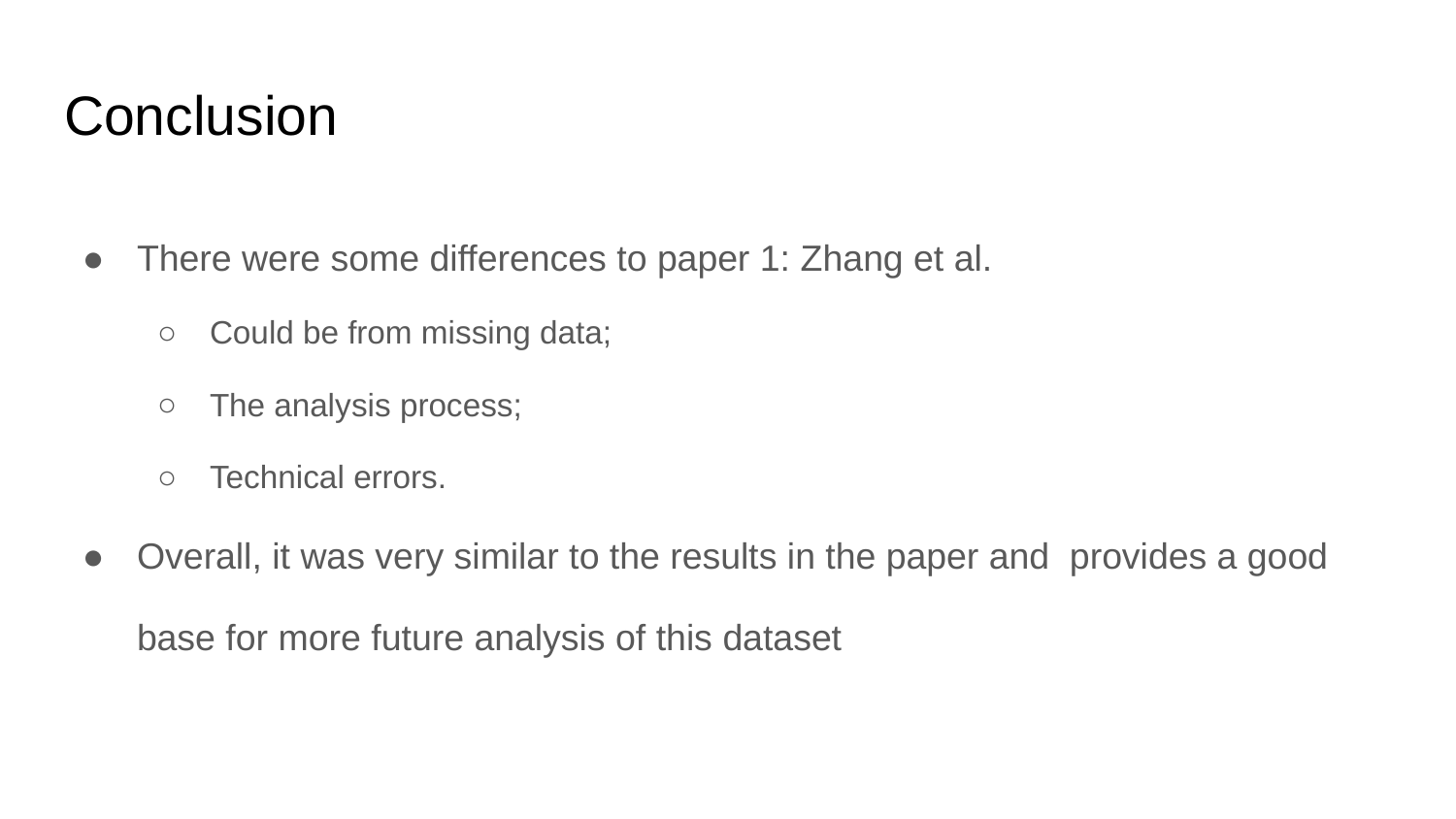

# Conclusion
There were some differences to paper 1: Zhang et al.
Could be from missing data;
The analysis process;
Technical errors.
Overall, it was very similar to the results in the paper and  provides a good base for more future analysis of this dataset